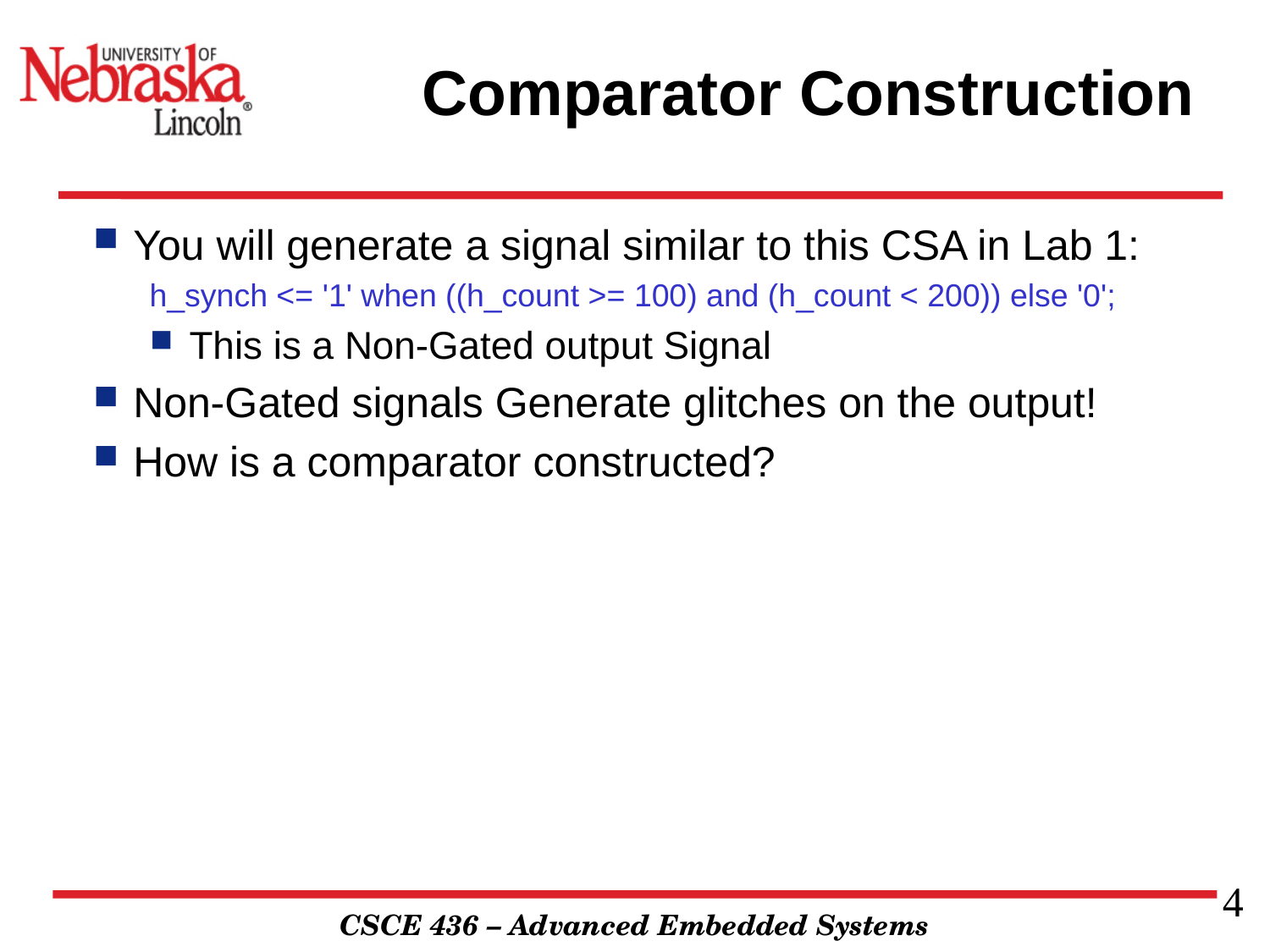

# Comparator Construction
You will generate a signal similar to this CSA in Lab 1:
h_synch <= '1' when ((h_count >= 100) and (h_count < 200)) else '0';
This is a Non-Gated output Signal
Non-Gated signals Generate glitches on the output!
How is a comparator constructed?
4